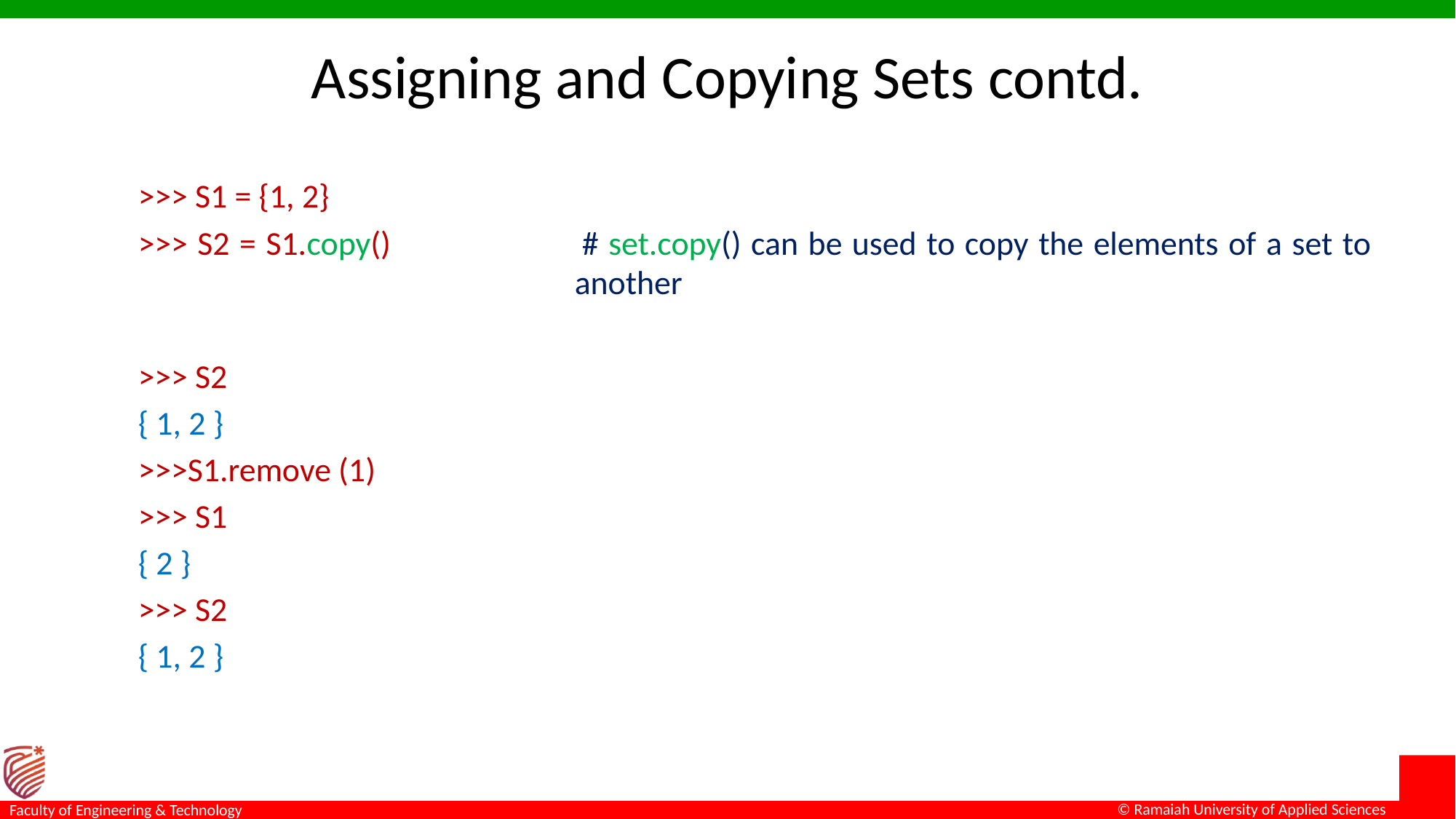

# Assigning and Copying Sets contd.
>>> S1 = {1, 2}
>>> S2 = S1.copy()		# set.copy() can be used to copy the elements of a set to 				another

>>> S2
{ 1, 2 }
>>>S1.remove (1)
>>> S1
{ 2 }
>>> S2
{ 1, 2 }